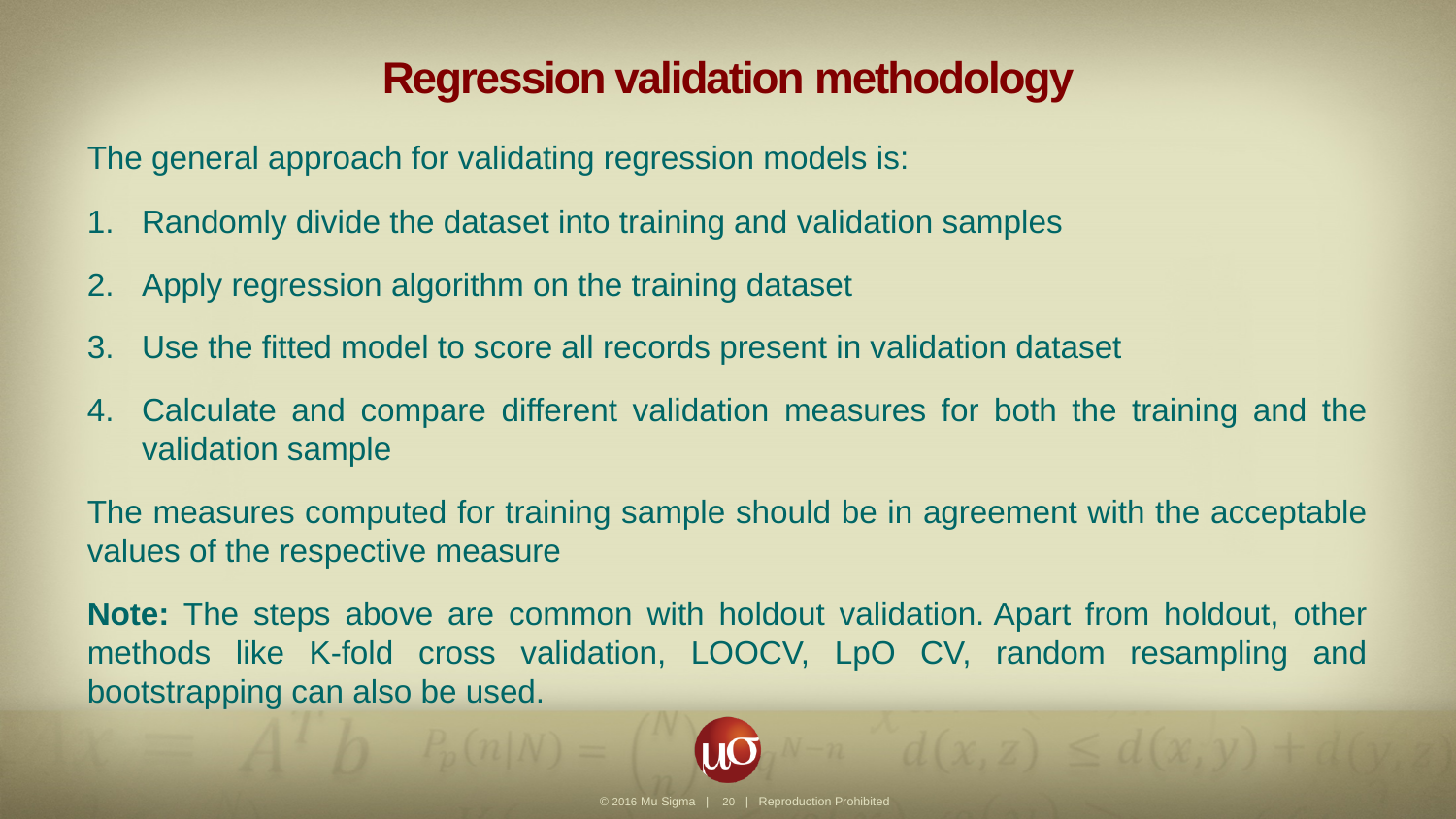

Regression validation methodology
The general approach for validating regression models is:
Randomly divide the dataset into training and validation samples
Apply regression algorithm on the training dataset
Use the fitted model to score all records present in validation dataset
Calculate and compare different validation measures for both the training and the validation sample
The measures computed for training sample should be in agreement with the acceptable values of the respective measure
Note: The steps above are common with holdout validation. Apart from holdout, other methods like K-fold cross validation, LOOCV, LpO CV, random resampling and bootstrapping can also be used.